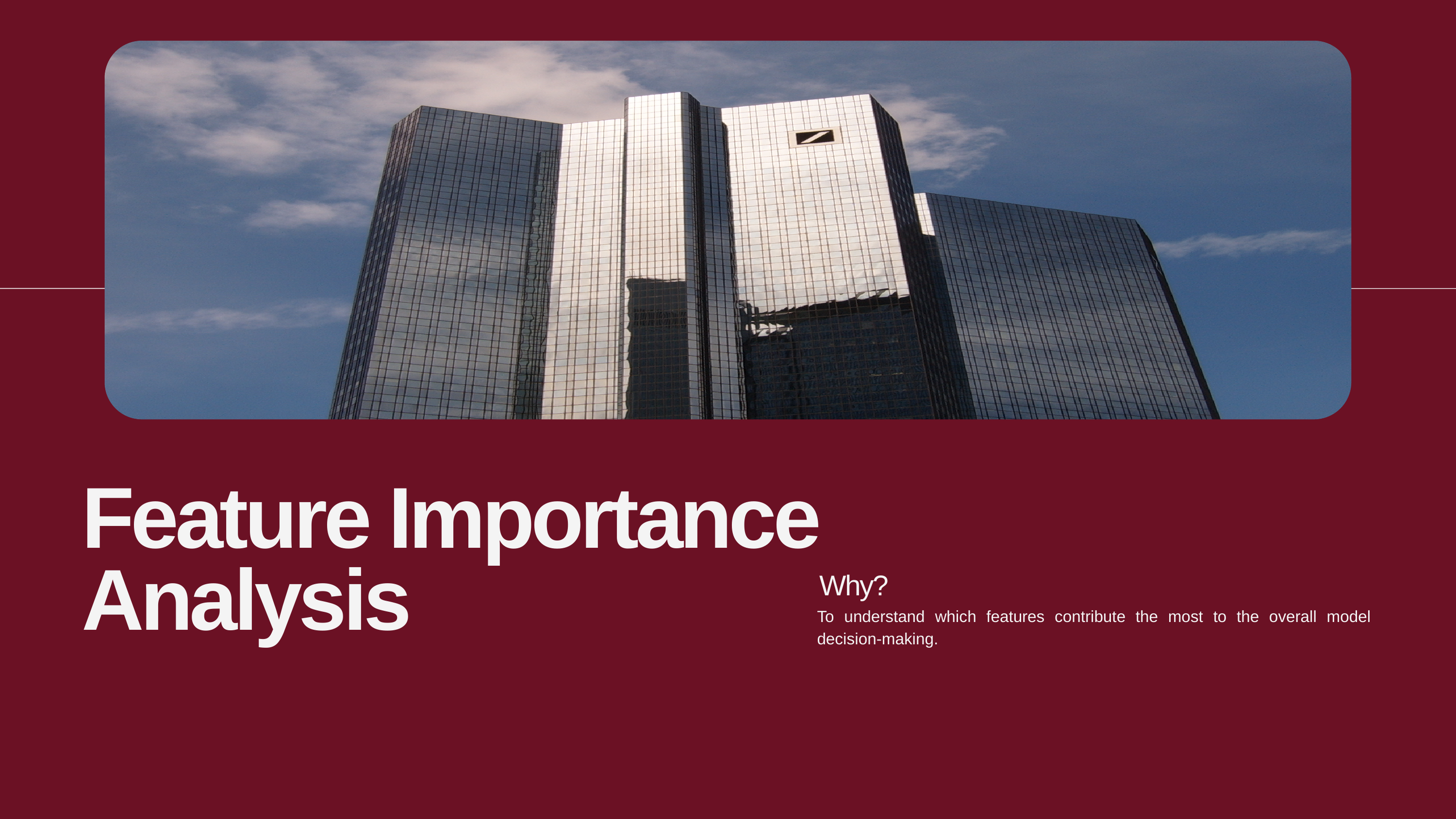

Feature Importance Analysis
Why?
To understand which features contribute the most to the overall model decision-making.